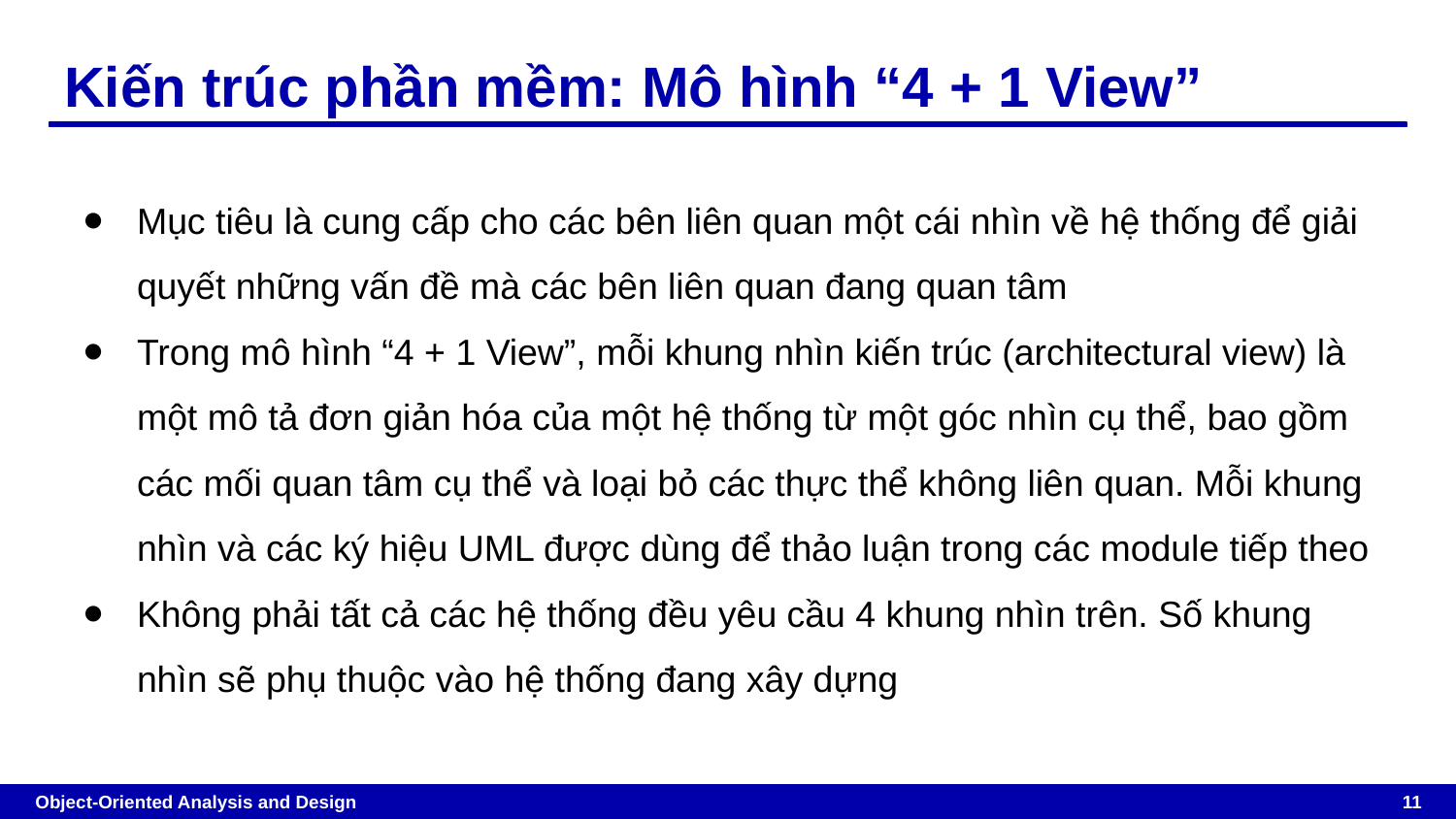

# Kiến trúc phần mềm: Mô hình “4 + 1 View”

Mục tiêu là cung cấp cho các bên liên quan một cái nhìn về hệ thống để giải quyết những vấn đề mà các bên liên quan đang quan tâm
Trong mô hình “4 + 1 View”, mỗi khung nhìn kiến trúc (architectural view) là một mô tả đơn giản hóa của một hệ thống từ một góc nhìn cụ thể, bao gồm các mối quan tâm cụ thể và loại bỏ các thực thể không liên quan. Mỗi khung nhìn và các ký hiệu UML được dùng để thảo luận trong các module tiếp theo
Không phải tất cả các hệ thống đều yêu cầu 4 khung nhìn trên. Số khung nhìn sẽ phụ thuộc vào hệ thống đang xây dựng
11
Object-Oriented Analysis and Design